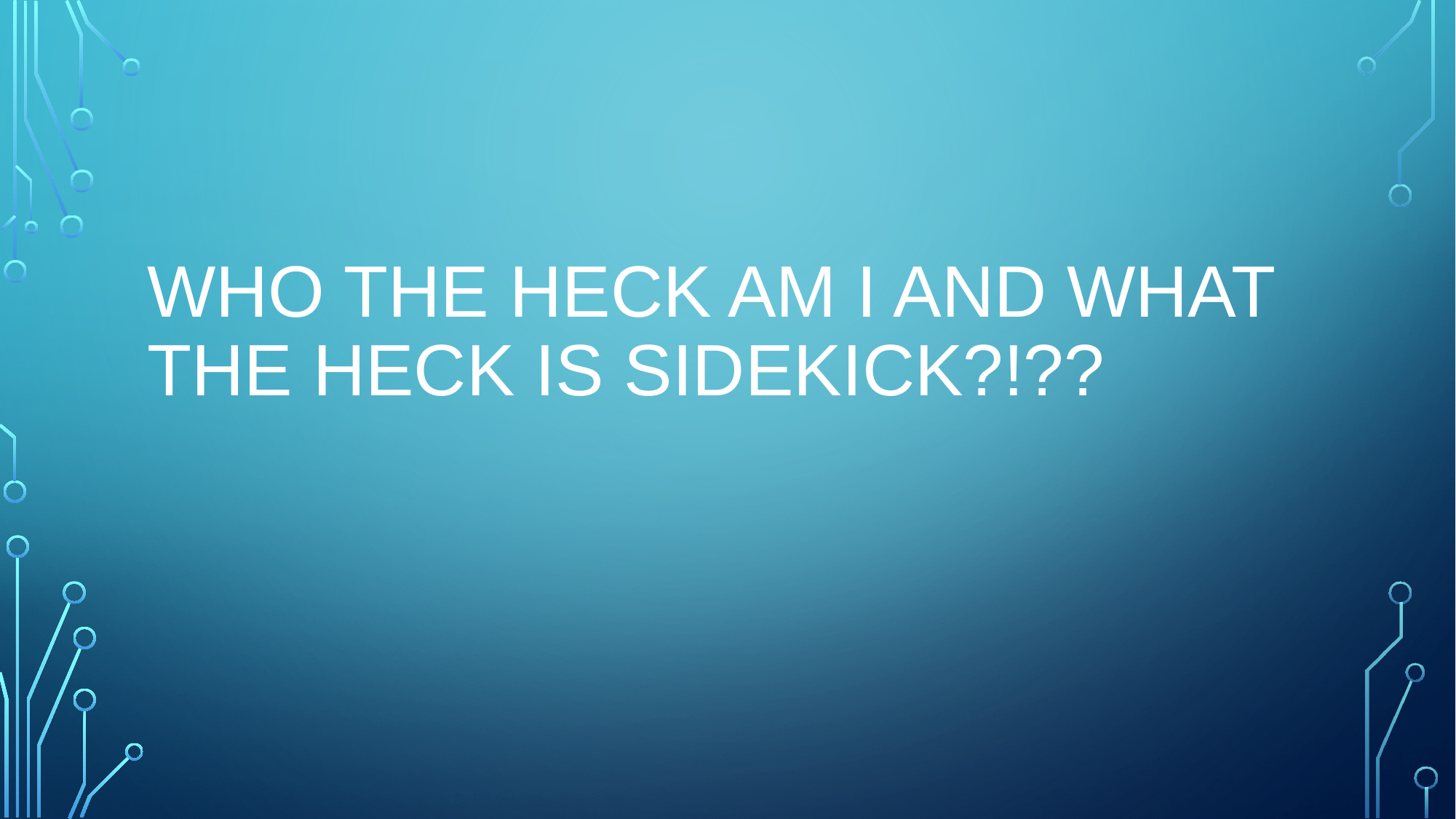

# Who the heck am I and what the heck is Sidekick?!??